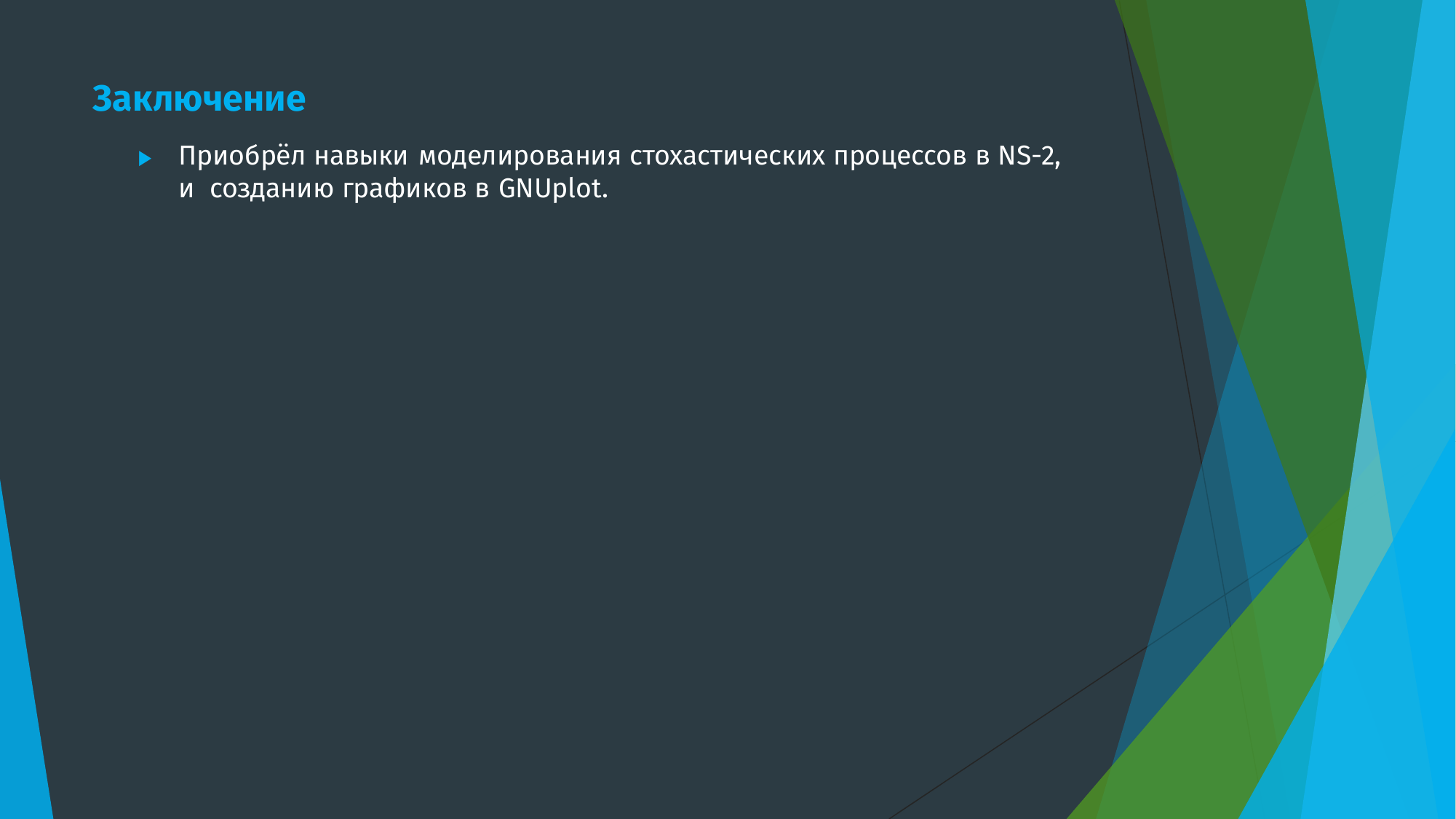

Заключение
▶	Приобрёл навыки моделирования стохастических процессов в NS-2, и  созданию графиков в GNUplot.